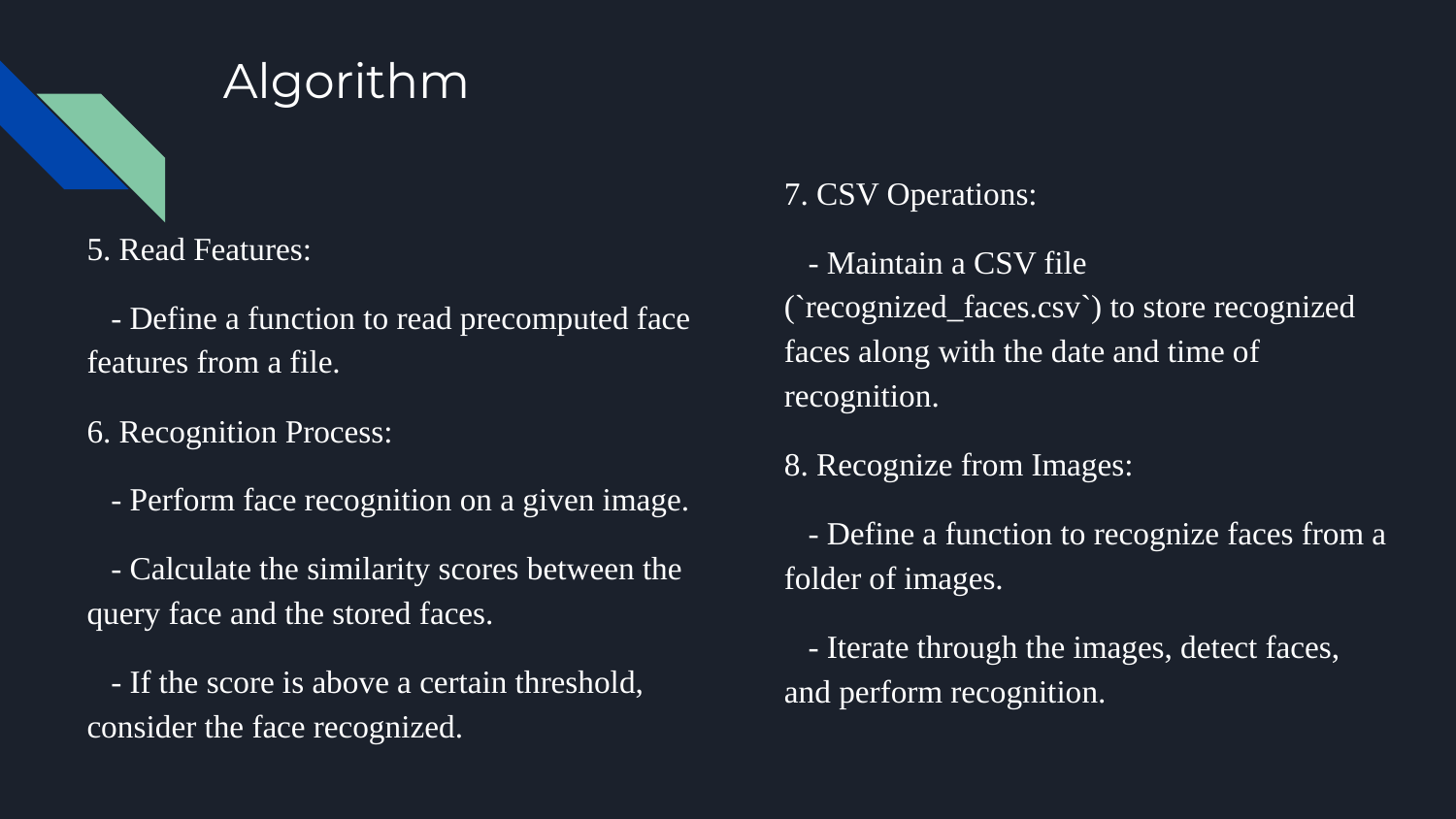

# Algorithm
7. CSV Operations:
   - Maintain a CSV file (`recognized_faces.csv`) to store recognized faces along with the date and time of recognition.
8. Recognize from Images:
   - Define a function to recognize faces from a folder of images.
   - Iterate through the images, detect faces, and perform recognition.

5. Read Features:
   - Define a function to read precomputed face features from a file.
6. Recognition Process:
   - Perform face recognition on a given image.
   - Calculate the similarity scores between the query face and the stored faces.
   - If the score is above a certain threshold, consider the face recognized.